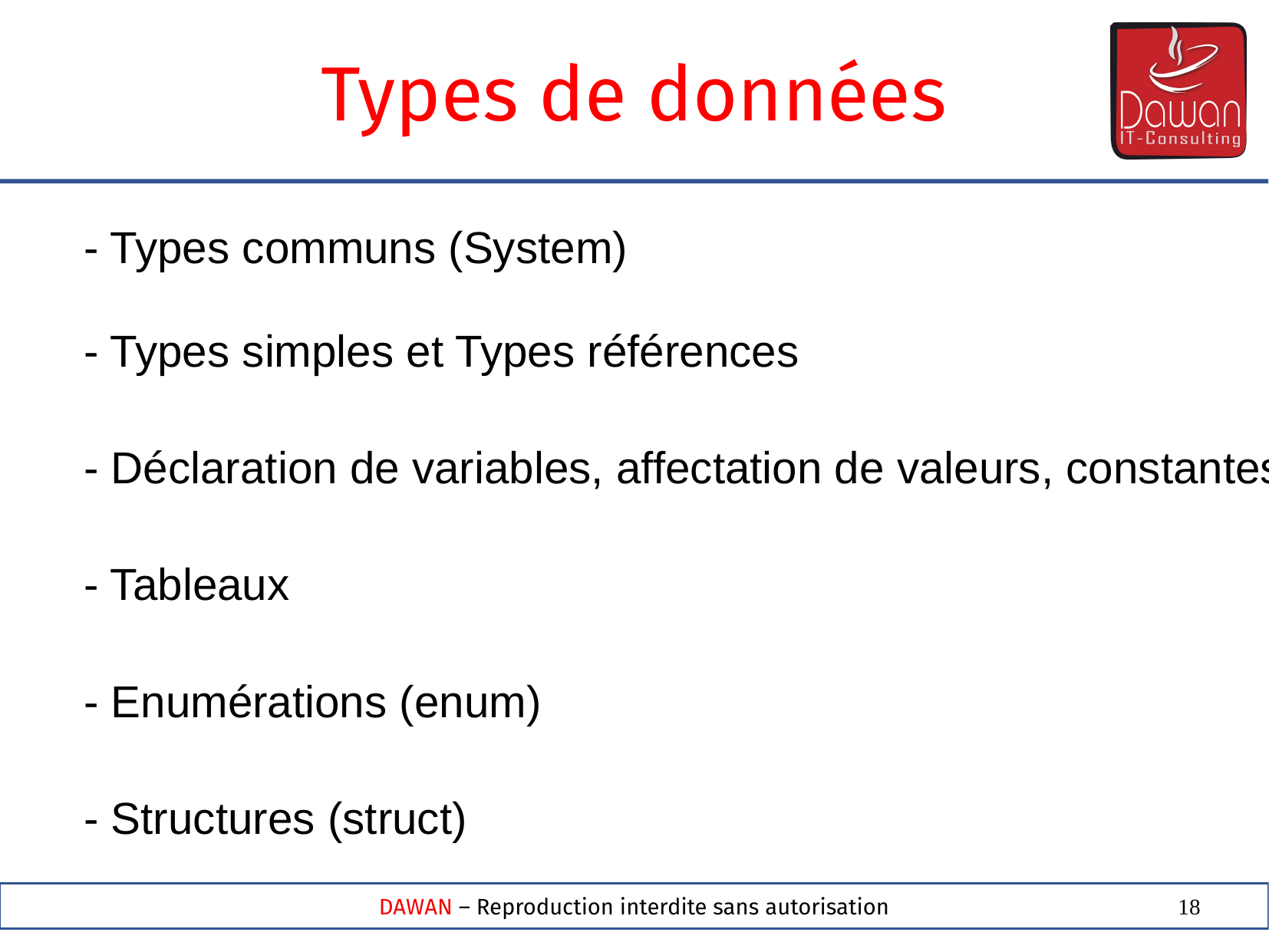

Types de données
- Types communs (System)

- Types simples et Types références

- Déclaration de variables, affectation de valeurs, constantes …

- Tableaux

- Enumérations (enum)

- Structures (struct)

18